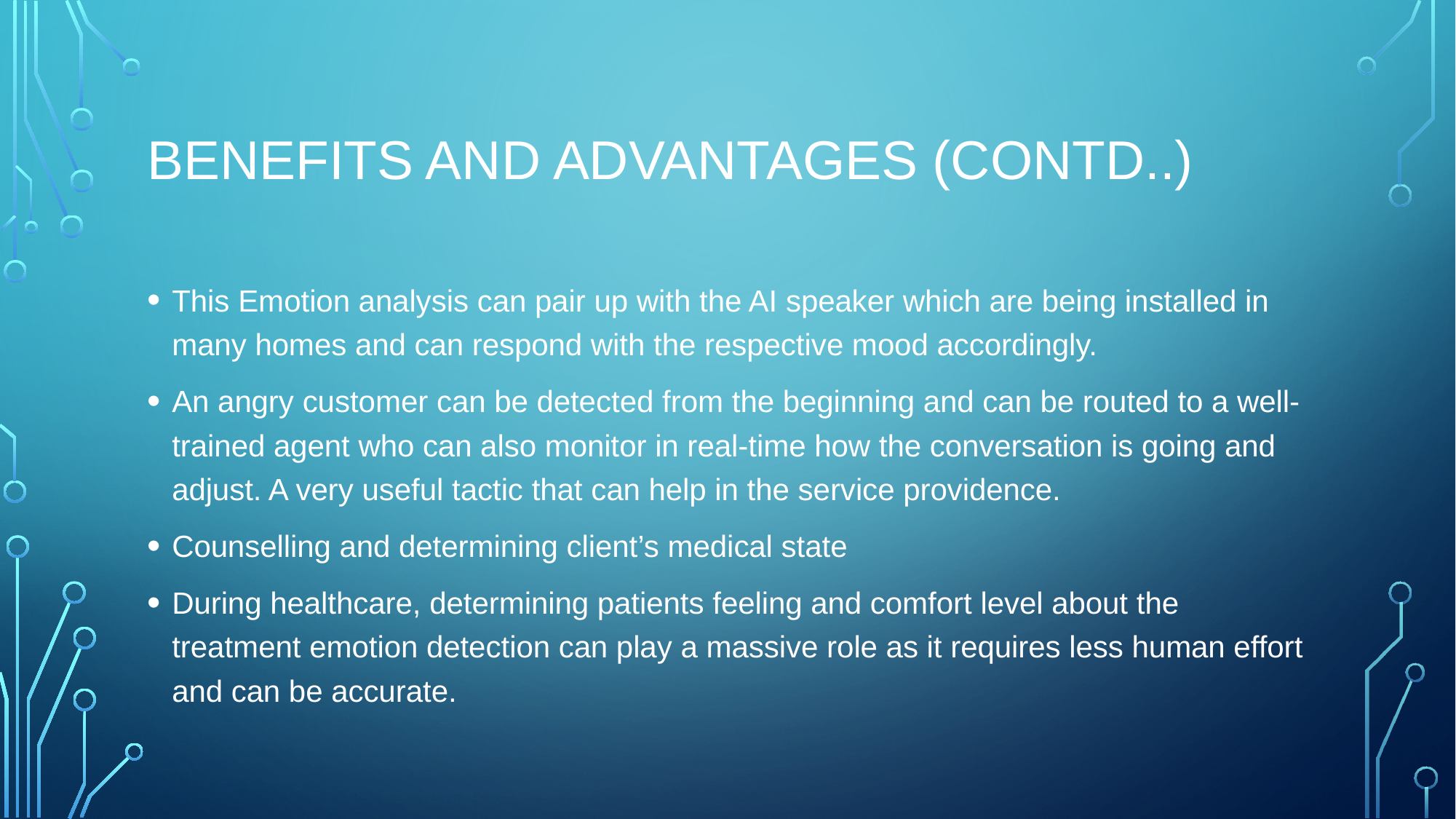

# Benefits and advantages (contd..)
This Emotion analysis can pair up with the AI speaker which are being installed in many homes and can respond with the respective mood accordingly.
An angry customer can be detected from the beginning and can be routed to a well-trained agent who can also monitor in real-time how the conversation is going and adjust. A very useful tactic that can help in the service providence.
Counselling and determining client’s medical state
During healthcare, determining patients feeling and comfort level about the treatment emotion detection can play a massive role as it requires less human effort and can be accurate.